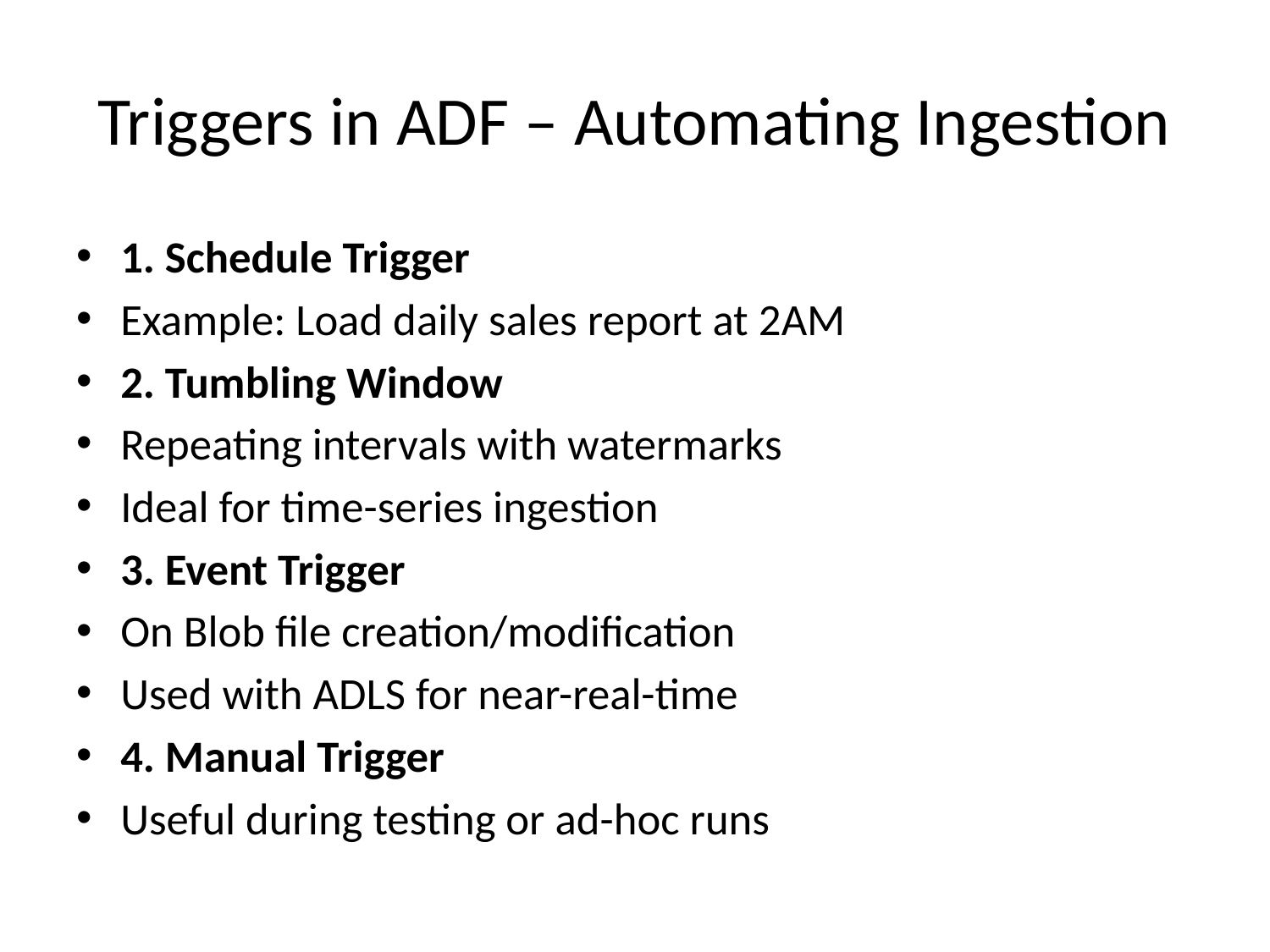

# Triggers in ADF – Automating Ingestion
1. Schedule Trigger
Example: Load daily sales report at 2AM
2. Tumbling Window
Repeating intervals with watermarks
Ideal for time-series ingestion
3. Event Trigger
On Blob file creation/modification
Used with ADLS for near-real-time
4. Manual Trigger
Useful during testing or ad-hoc runs